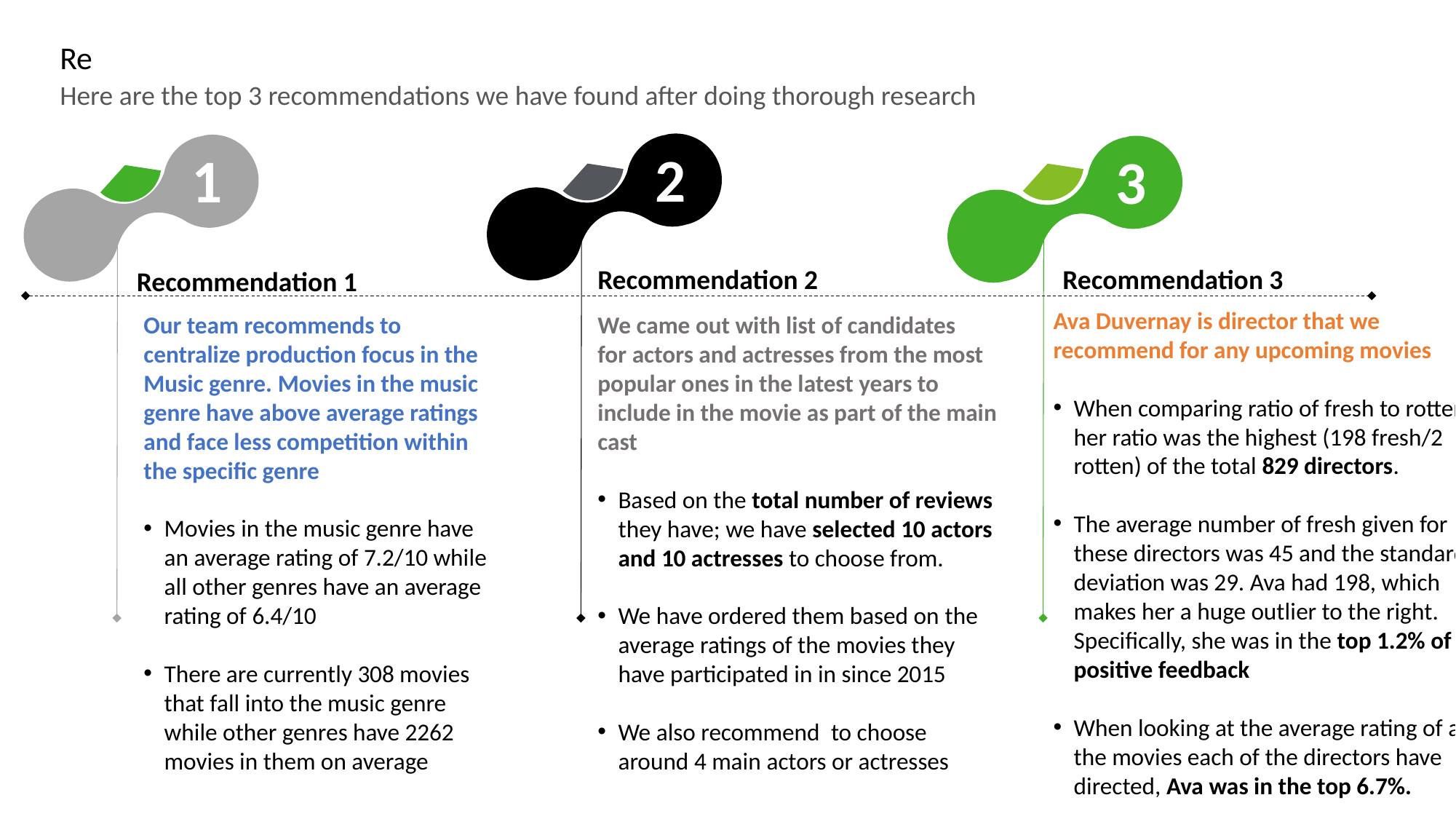

Re
Here are the top 3 recommendations we have found after doing thorough research

2
1
3

Recommendation 2
Recommendation 3
Recommendation 1
Ava Duvernay is director that we recommend for any upcoming movies

When comparing ratio of fresh to rotten, her ratio was the highest (198 fresh/2 rotten) of the total 829 directors.

The average number of fresh given for these directors was 45 and the standard deviation was 29. Ava had 198, which makes her a huge outlier to the right. Specifically, she was in the top 1.2% of positive feedback

When looking at the average rating of all the movies each of the directors have directed, Ava was in the top 6.7%.
Our team recommends to centralize production focus in the Music genre. Movies in the music genre have above average ratings and face less competition within the specific genre

Movies in the music genre have an average rating of 7.2/10 while all other genres have an average rating of 6.4/10

There are currently 308 movies that fall into the music genre while other genres have 2262 movies in them on average
We came out with list of candidates for actors and actresses from the most popular ones in the latest years to include in the movie as part of the main cast

Based on the total number of reviews they have; we have selected 10 actors and 10 actresses to choose from.

We have ordered them based on the average ratings of the movies they have participated in in since 2015

We also recommend  to choose around 4 main actors or actresses